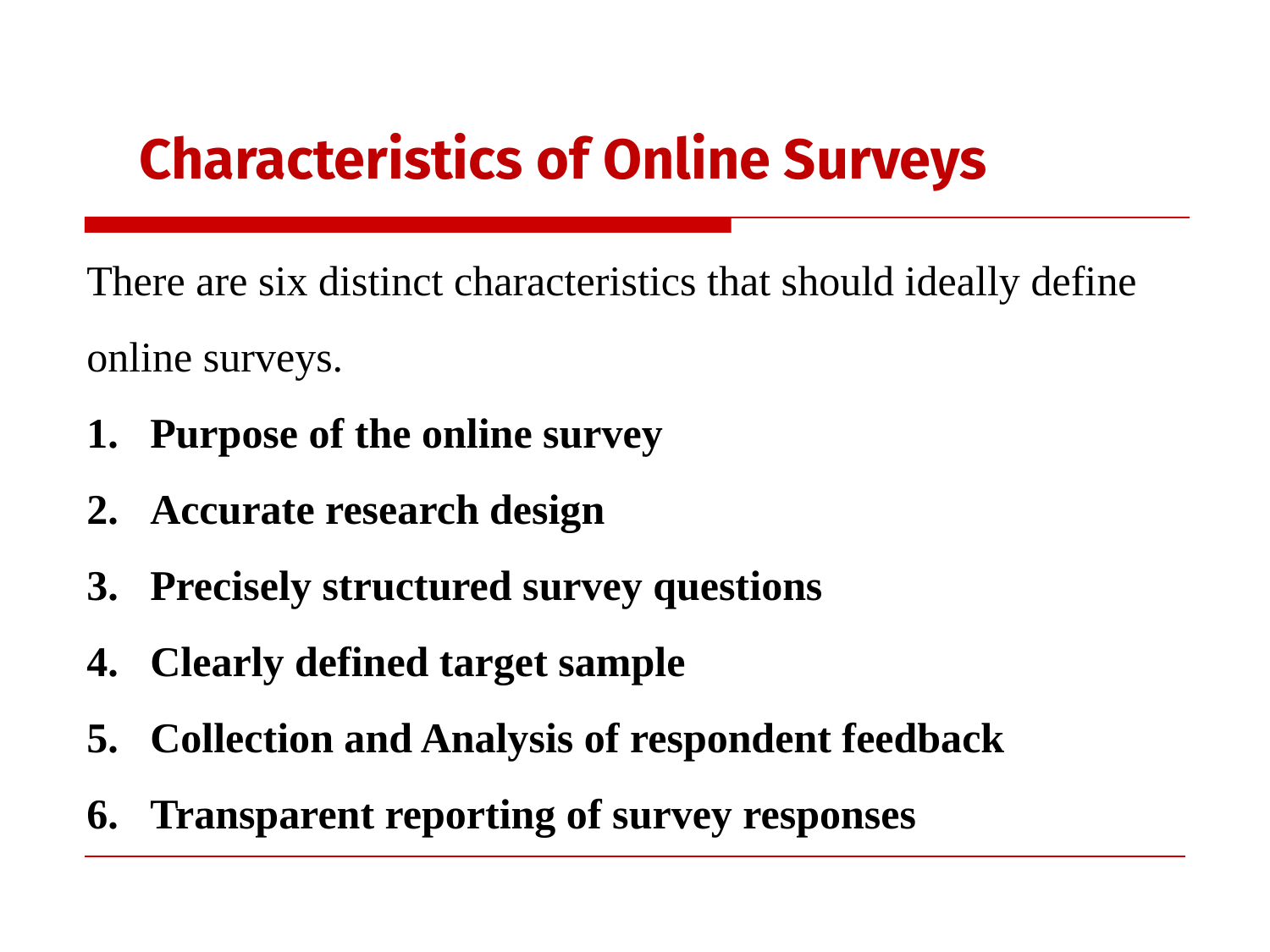

Characteristics of Online Surveys
There are six distinct characteristics that should ideally define online surveys.
Purpose of the online survey
Accurate research design
Precisely structured survey questions
Clearly defined target sample
Collection and Analysis of respondent feedback
Transparent reporting of survey responses